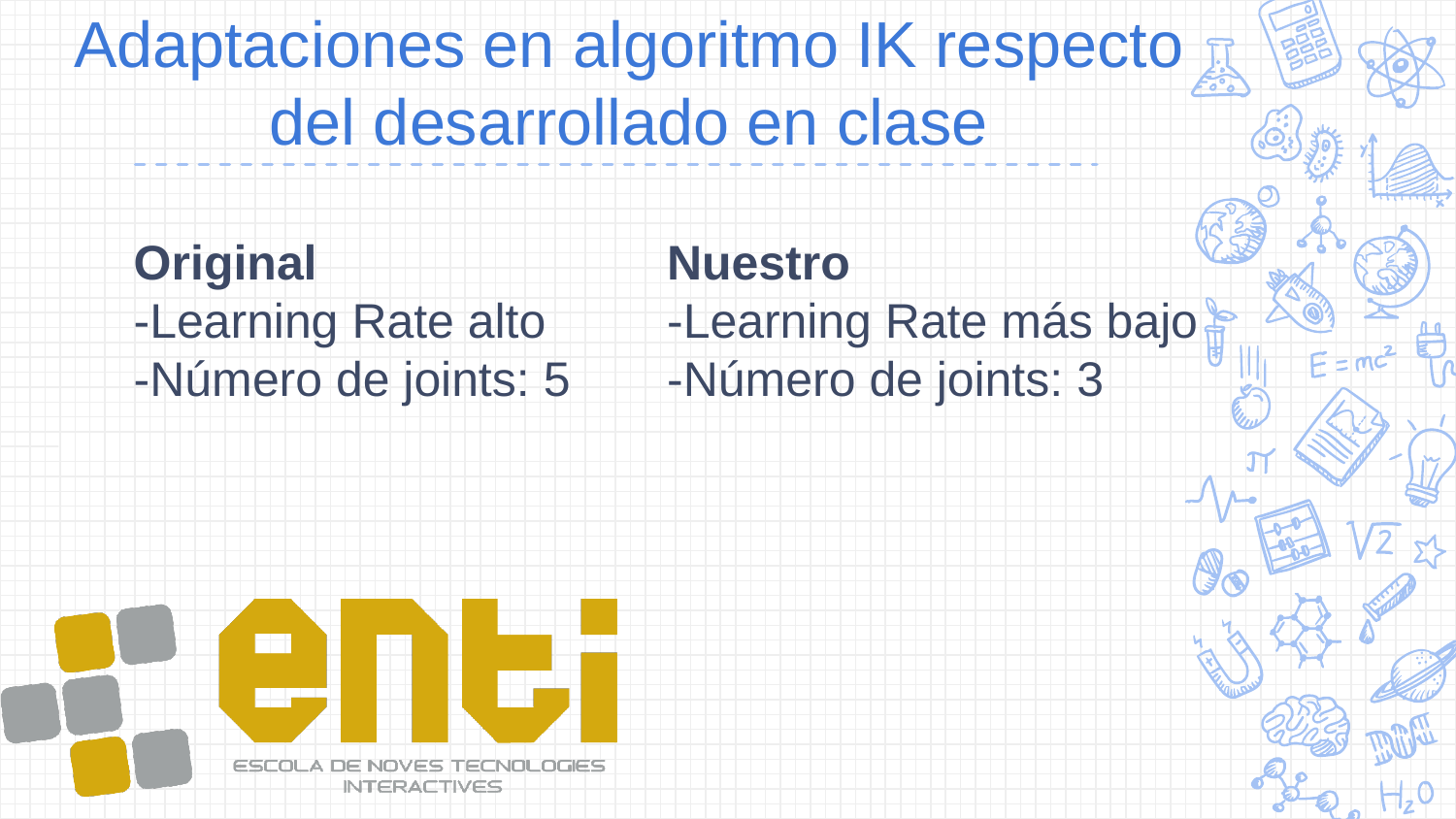

# Adaptaciones en algoritmo IK respecto del desarrollado en clase
Original
-Learning Rate alto
-Número de joints: 5
Nuestro
-Learning Rate más bajo
-Número de joints: 3